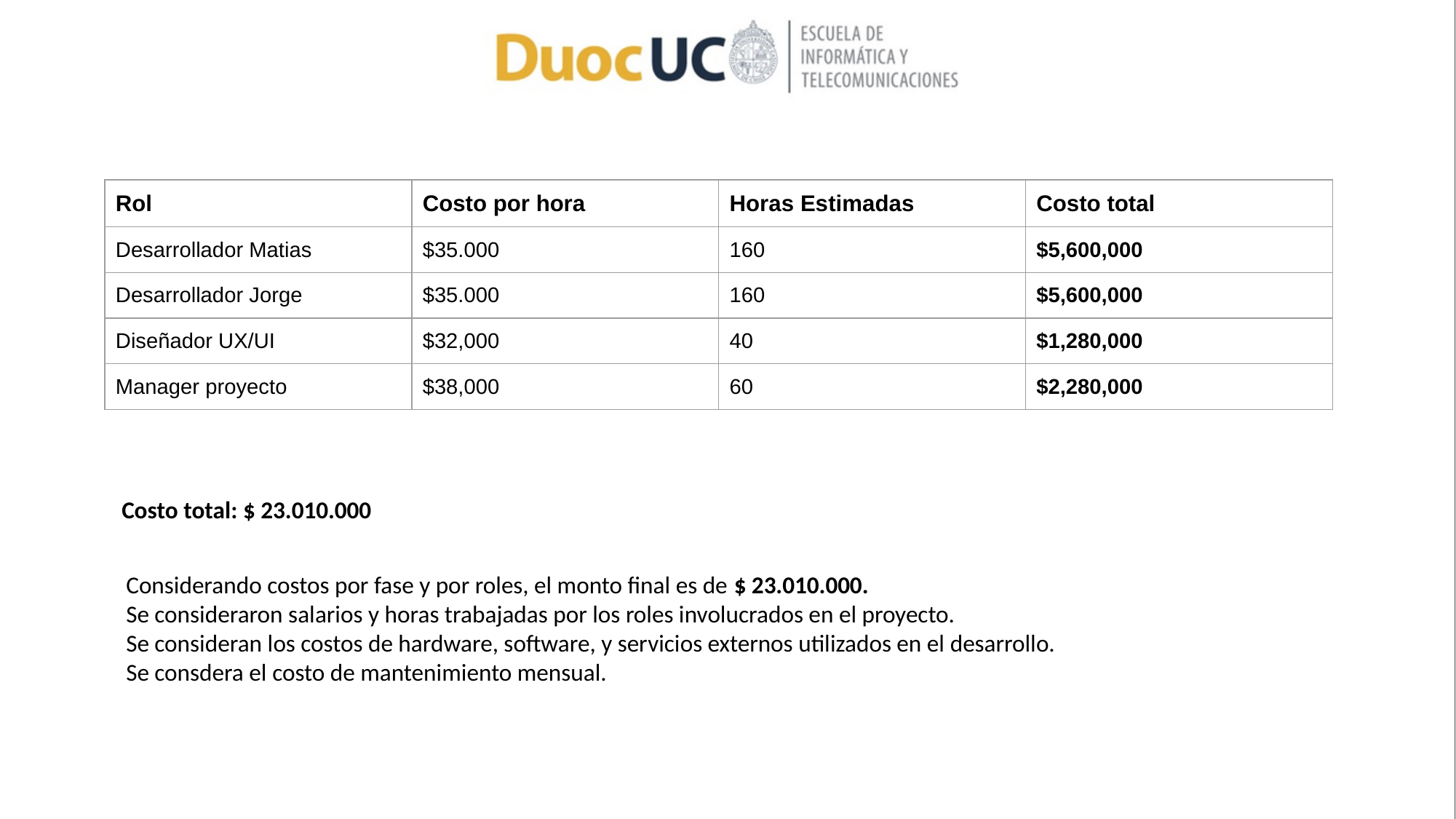

| Rol | Costo por hora | Horas Estimadas | Costo total |
| --- | --- | --- | --- |
| Desarrollador Matias | $35.000 | 160 | $5,600,000 |
| Desarrollador Jorge | $35.000 | 160 | $5,600,000 |
| Diseñador UX/UI | $32,000 | 40 | $1,280,000 |
| Manager proyecto | $38,000 | 60 | $2,280,000 |
Costo total: $ 23.010.000
Considerando costos por fase y por roles, el monto final es de $ 23.010.000.
Se consideraron salarios y horas trabajadas por los roles involucrados en el proyecto.
Se consideran los costos de hardware, software, y servicios externos utilizados en el desarrollo.
Se consdera el costo de mantenimiento mensual.